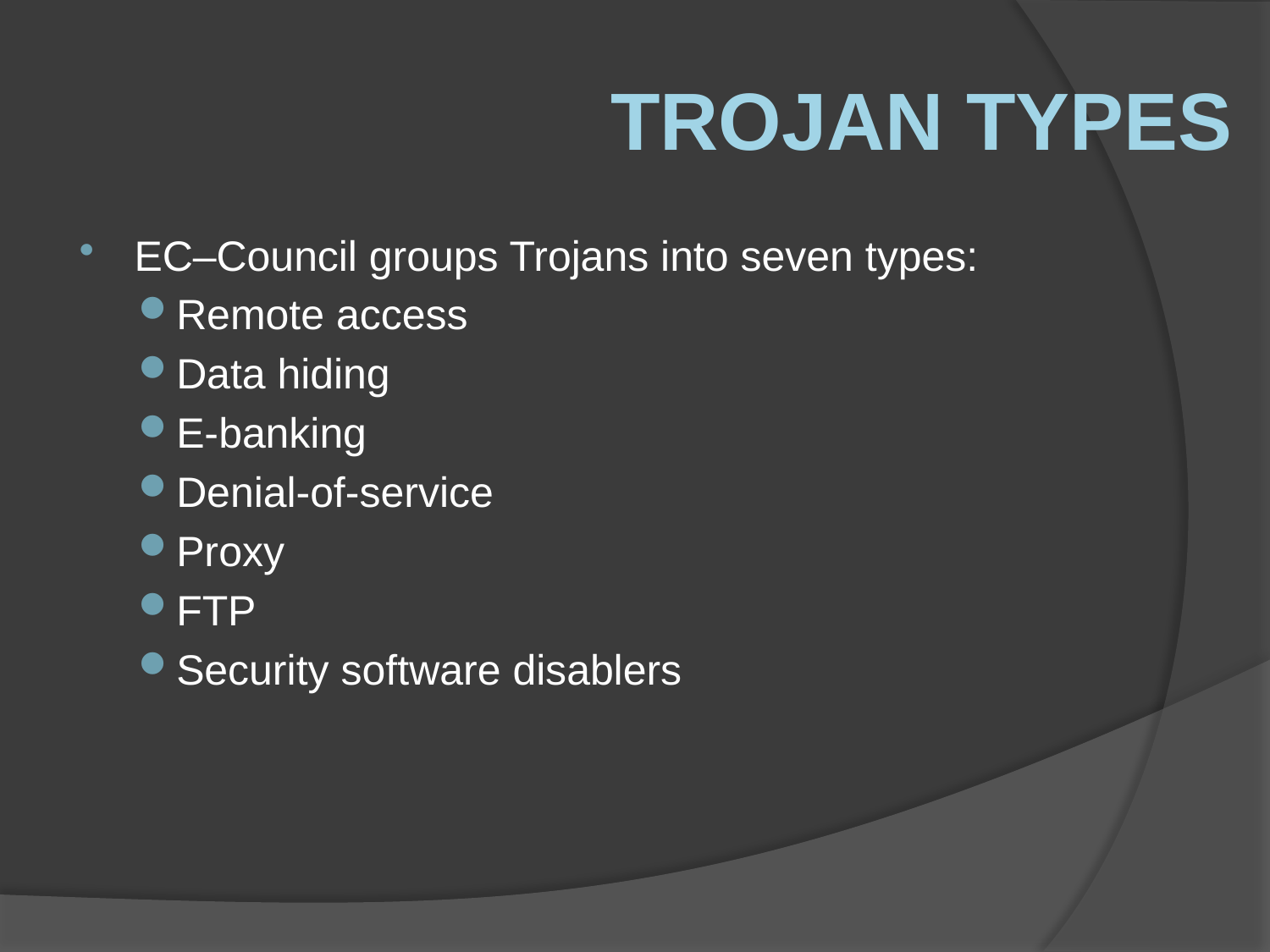

# Trojan Types
EC–Council groups Trojans into seven types:
Remote access
Data hiding
E-banking
Denial-of-service
Proxy
FTP
Security software disablers